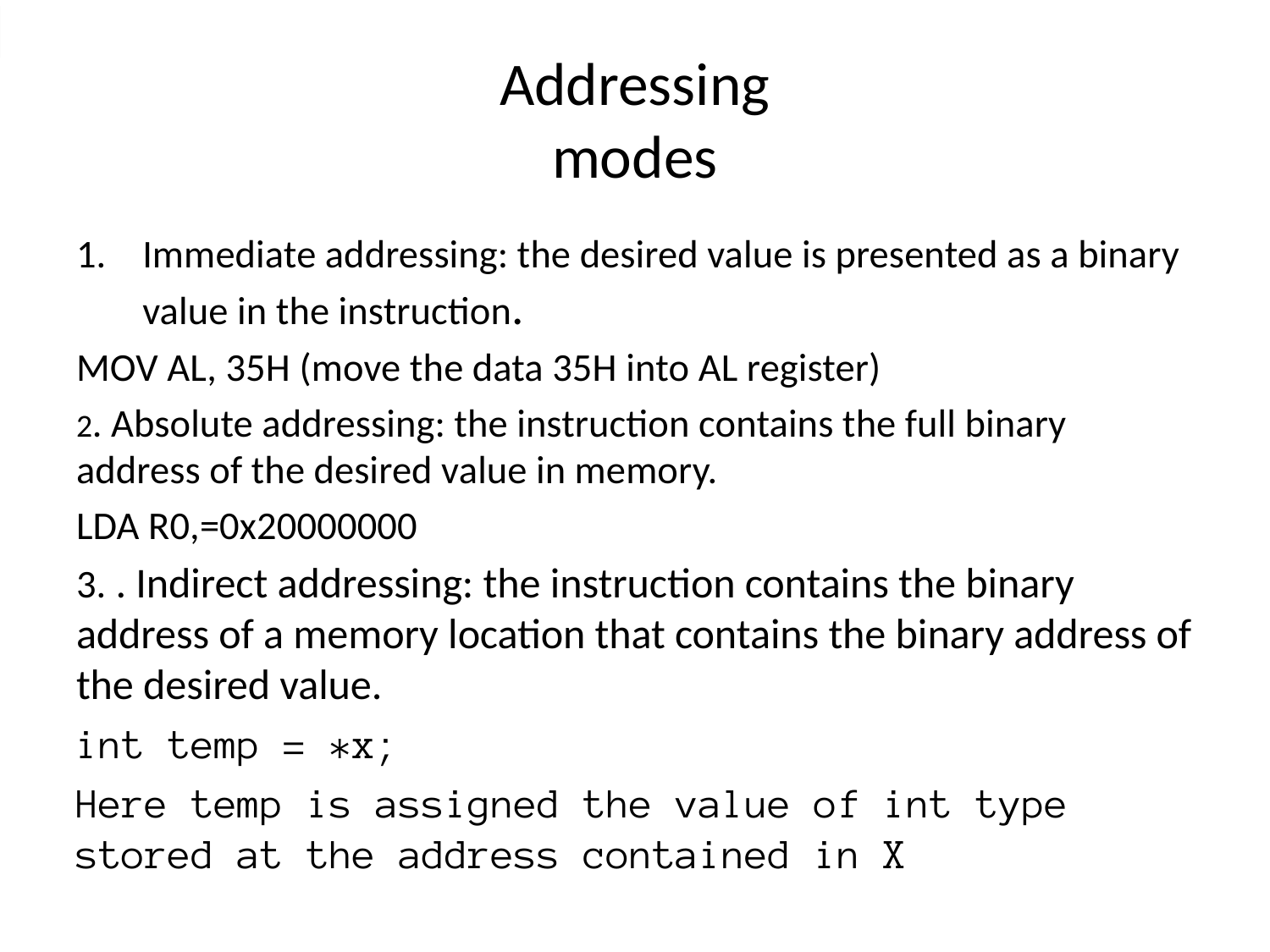

# Addressing modes
Immediate addressing: the desired value is presented as a binary value in the instruction.
MOV AL, 35H (move the data 35H into AL register)
2. Absolute addressing: the instruction contains the full binary address of the desired value in memory.
LDA R0,=0x20000000
3. . Indirect addressing: the instruction contains the binary address of a memory location that contains the binary address of the desired value.
int temp = *x;
Here temp is assigned the value of int type stored at the address contained in X